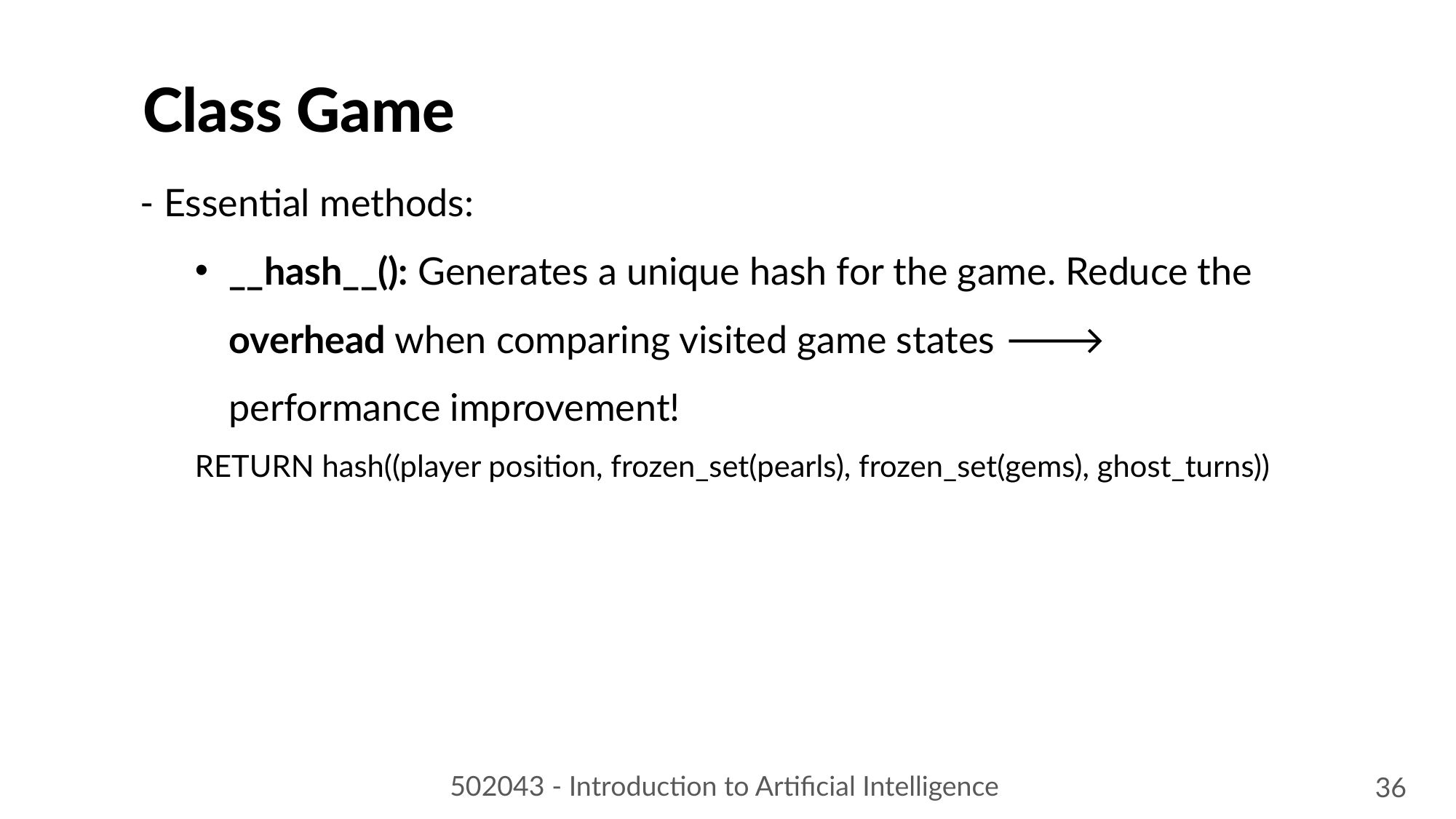

Class Game
- Essential methods:
__hash__(): Generates a unique hash for the game. Reduce the overhead when comparing visited game states 🡒 performance improvement!
RETURN hash((player position, frozen_set(pearls), frozen_set(gems), ghost_turns))
502043 - Introduction to Artificial Intelligence
36